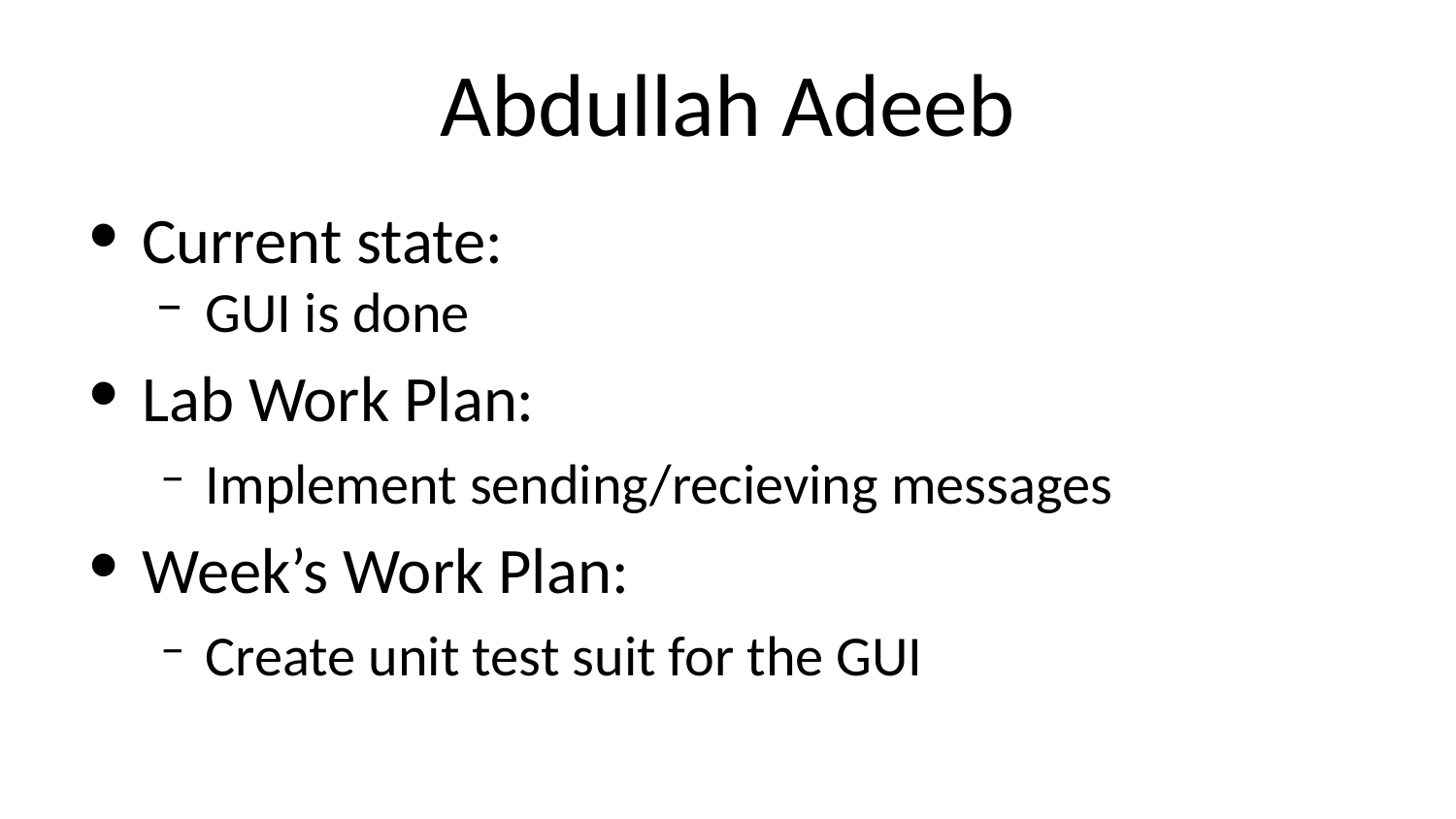

# Abdullah Adeeb
Current state:
GUI is done
Lab Work Plan:
Implement sending/recieving messages
Week’s Work Plan:
Create unit test suit for the GUI